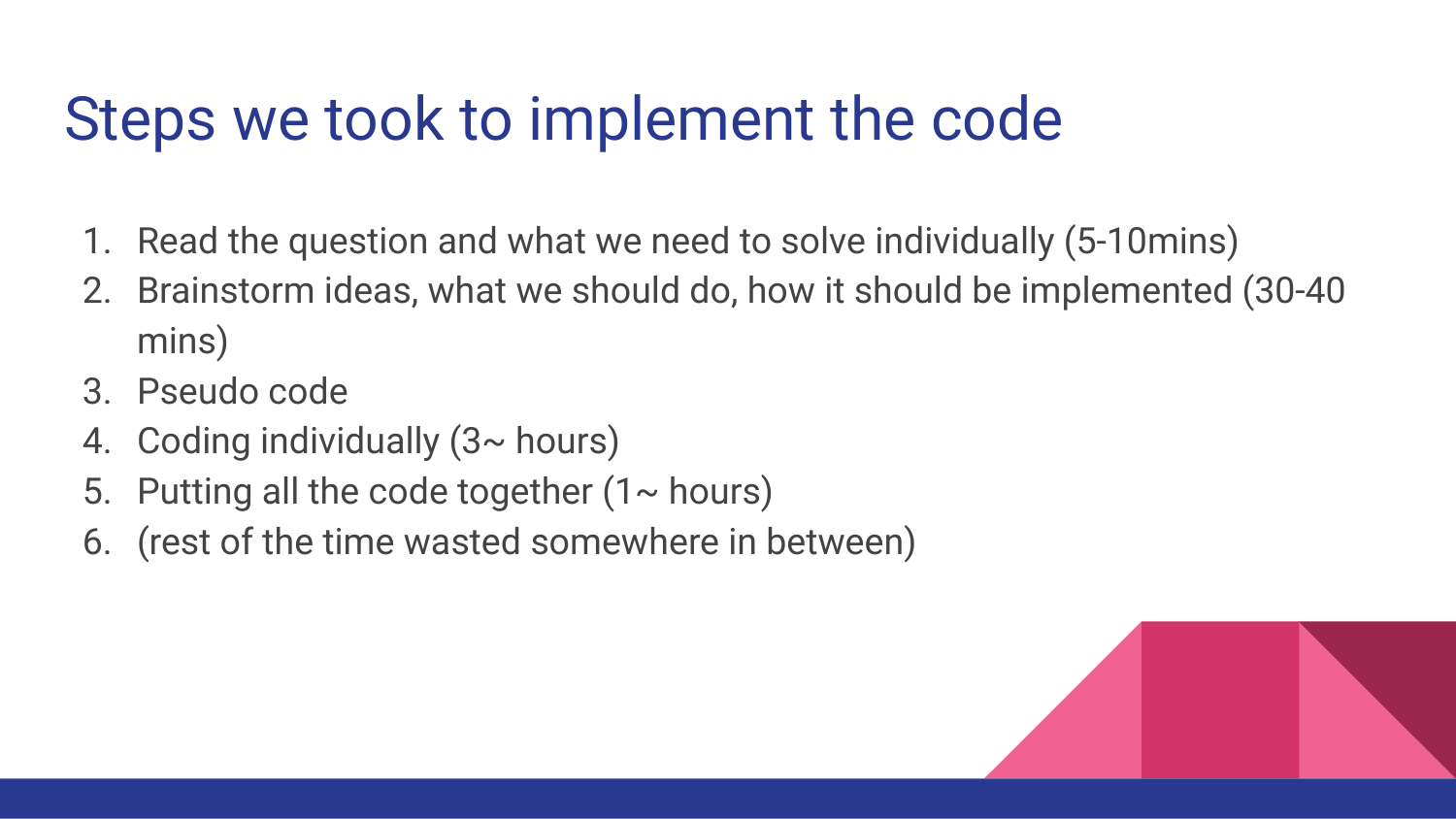

# Steps we took to implement the code
Read the question and what we need to solve individually (5-10mins)
Brainstorm ideas, what we should do, how it should be implemented (30-40 mins)
Pseudo code
Coding individually (3~ hours)
Putting all the code together (1~ hours)
(rest of the time wasted somewhere in between)